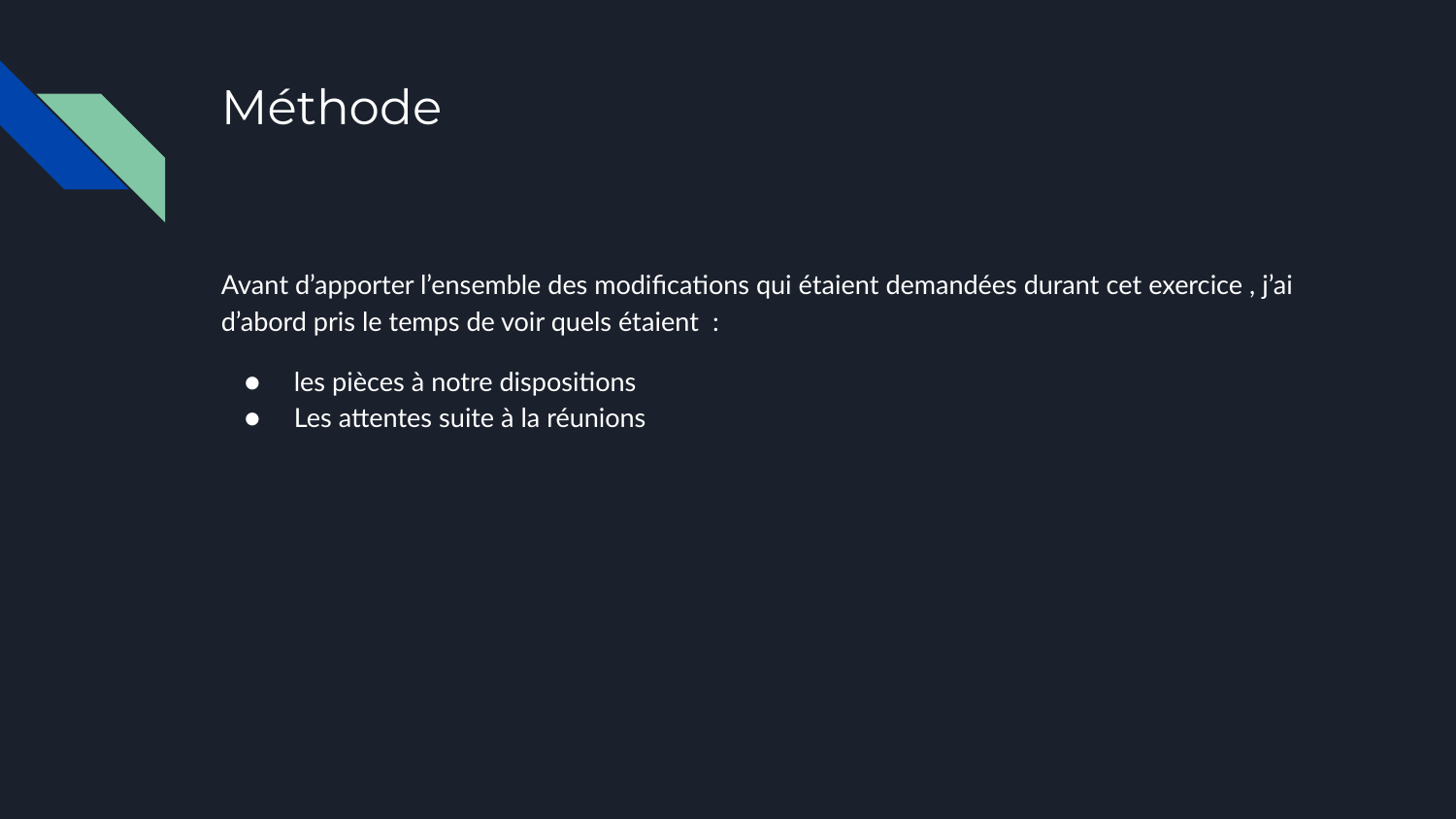

# Méthode
Avant d’apporter l’ensemble des modifications qui étaient demandées durant cet exercice , j’ai d’abord pris le temps de voir quels étaient  :
les pièces à notre dispositions
Les attentes suite à la réunions